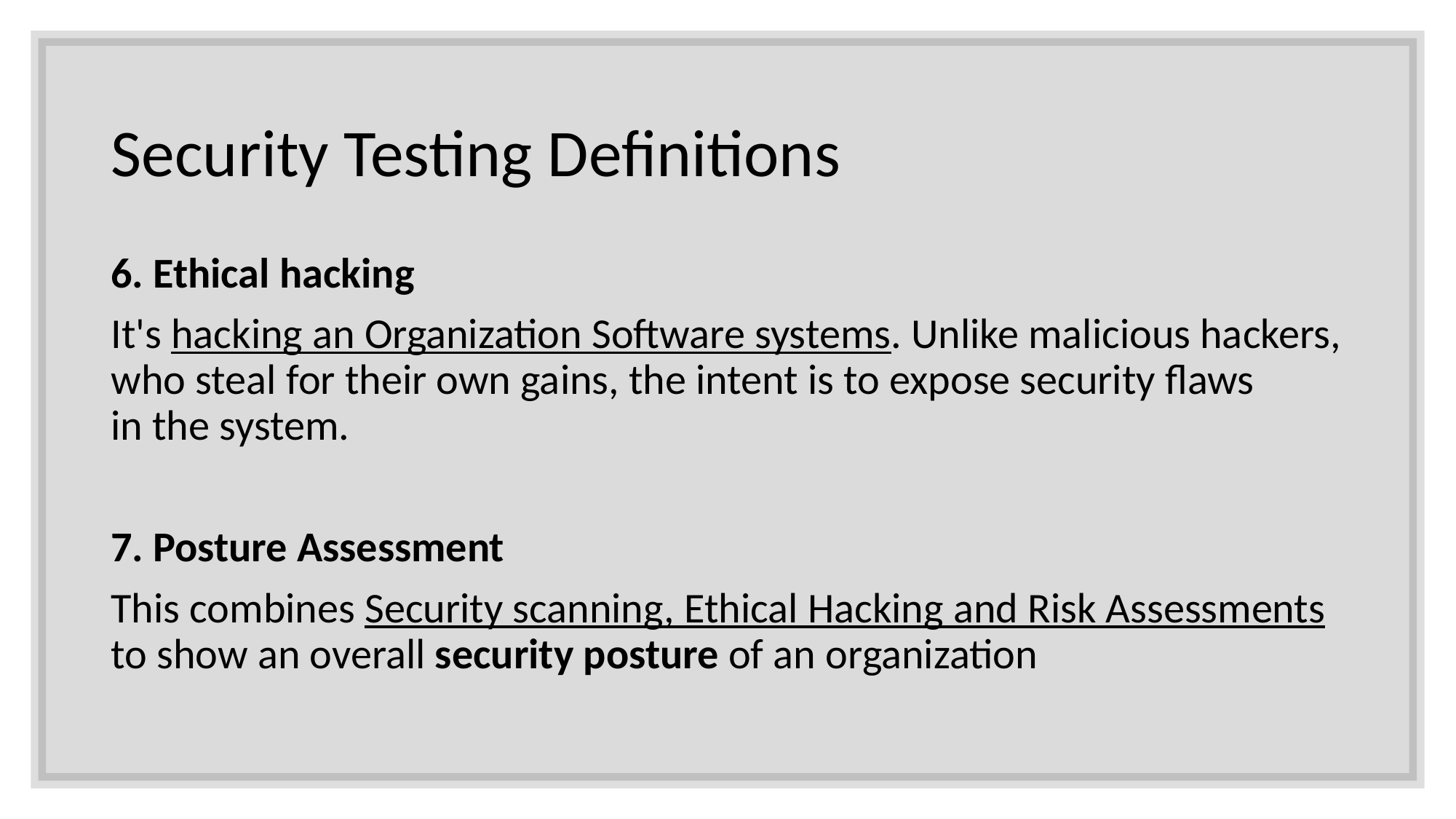

# Security Testing Definitions
6. Ethical hacking
It's hacking an Organization Software systems. Unlike malicious hackers, who steal for their own gains, the intent is to expose security flaws in the system.

7. Posture Assessment
This combines Security scanning, Ethical Hacking and Risk Assessments to show an overall security posture of an organization